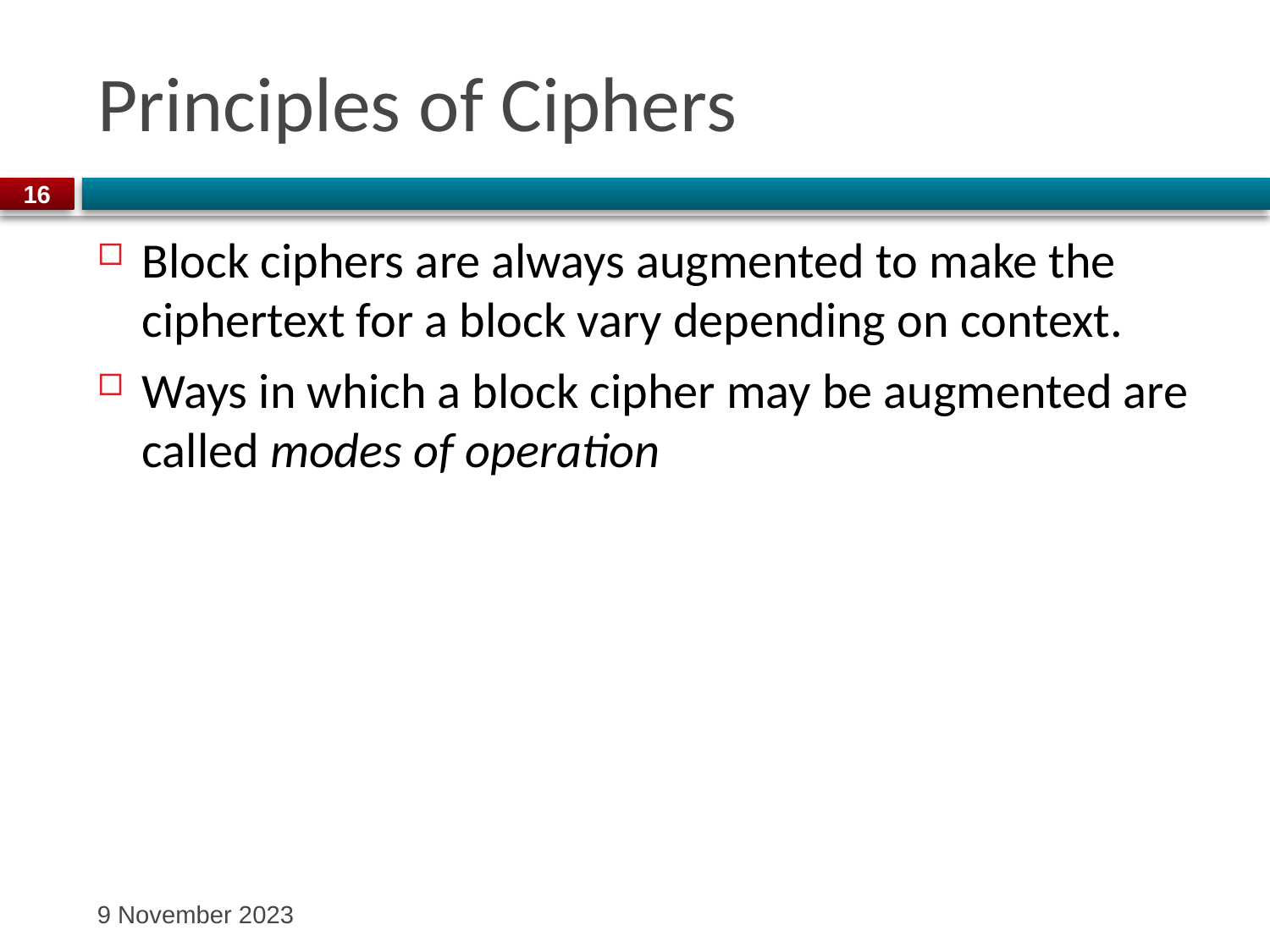

# Principles of Ciphers
16
Block ciphers are always augmented to make the ciphertext for a block vary depending on context.
Ways in which a block cipher may be augmented are called modes of operation
9 November 2023